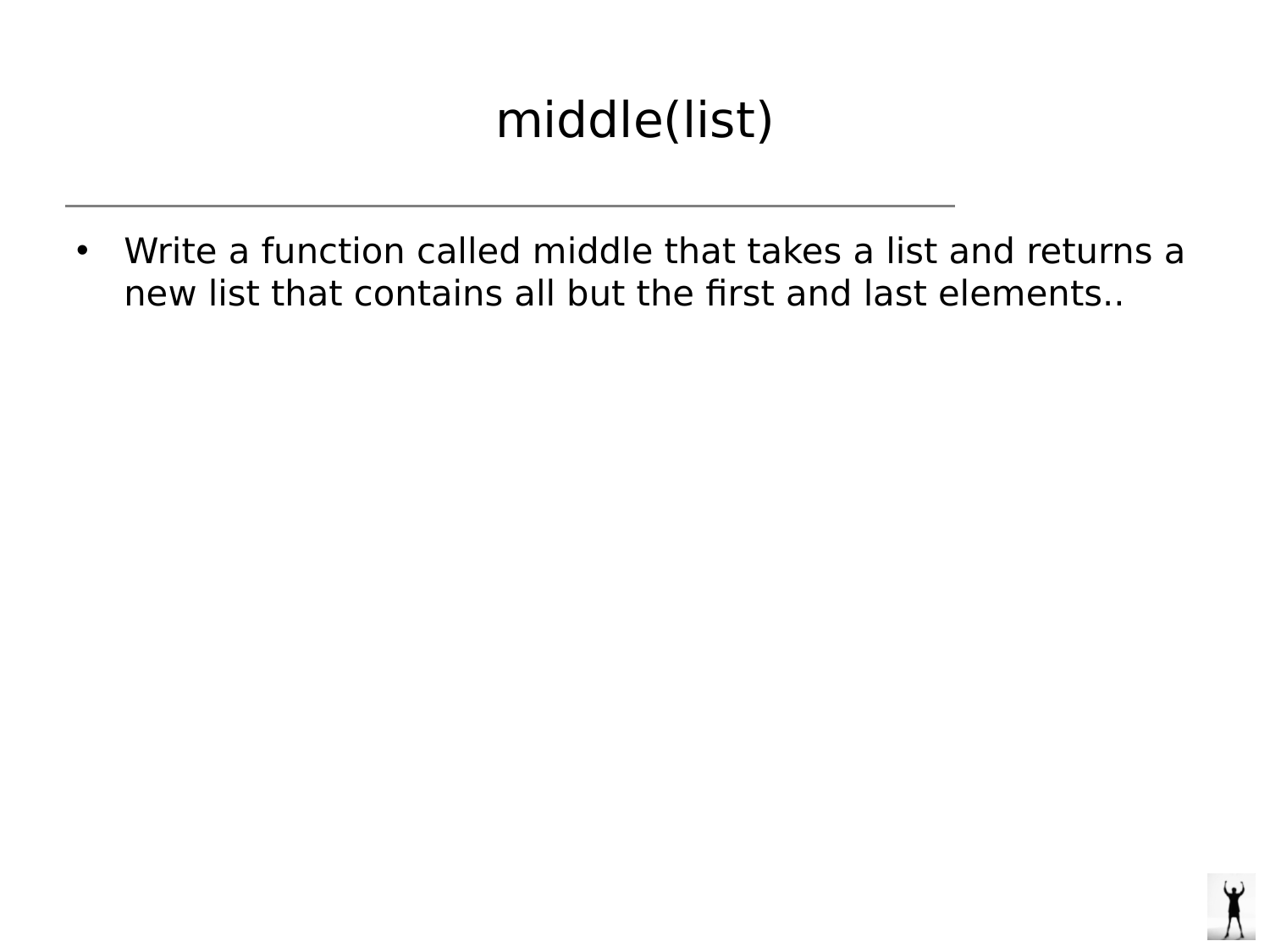

# middle(list)
Write a function called middle that takes a list and returns a new list that contains all but the first and last elements..